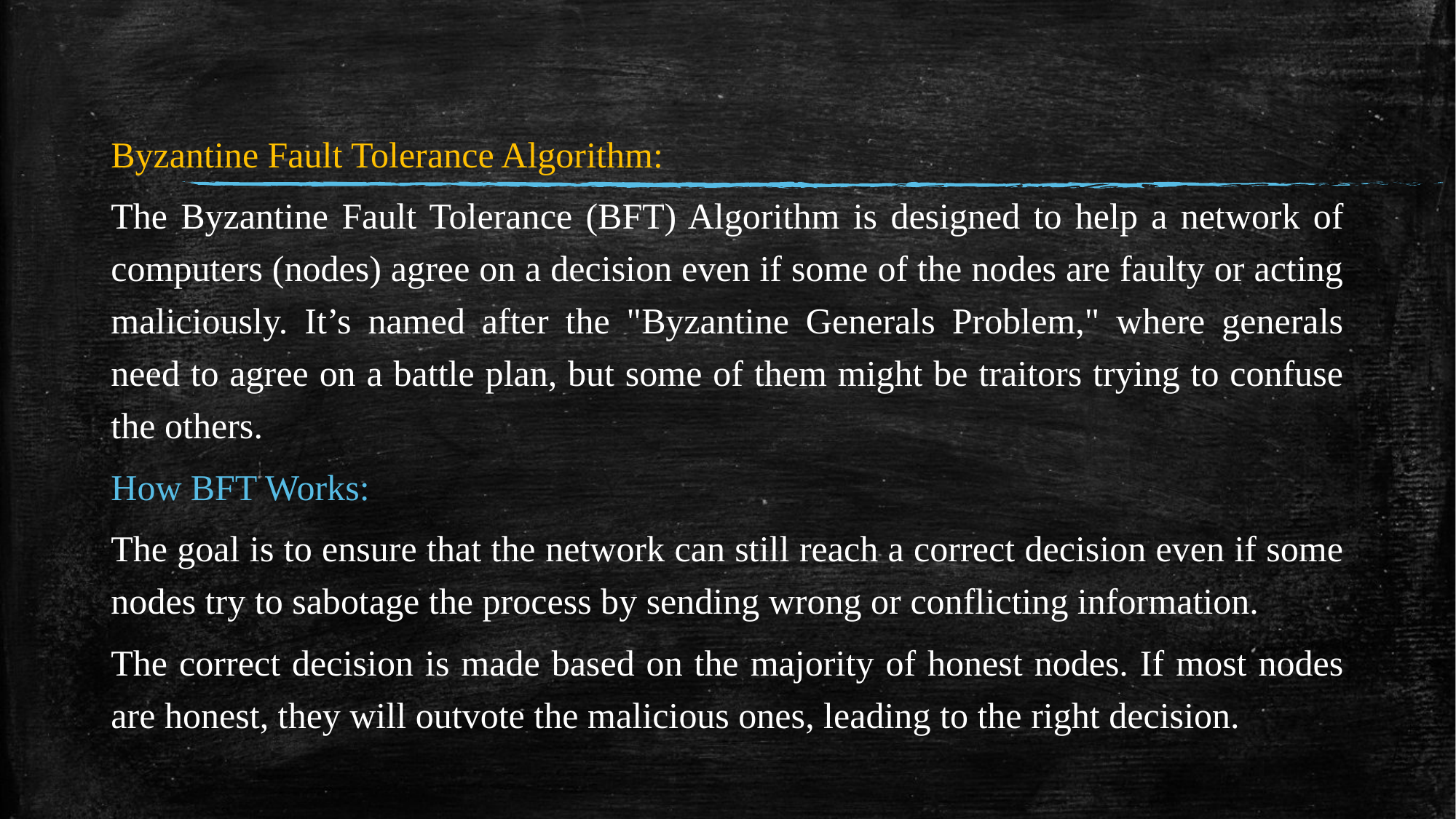

#
Byzantine Fault Tolerance Algorithm:
The Byzantine Fault Tolerance (BFT) Algorithm is designed to help a network of computers (nodes) agree on a decision even if some of the nodes are faulty or acting maliciously. It’s named after the "Byzantine Generals Problem," where generals need to agree on a battle plan, but some of them might be traitors trying to confuse the others.
How BFT Works:
The goal is to ensure that the network can still reach a correct decision even if some nodes try to sabotage the process by sending wrong or conflicting information.
The correct decision is made based on the majority of honest nodes. If most nodes are honest, they will outvote the malicious ones, leading to the right decision.